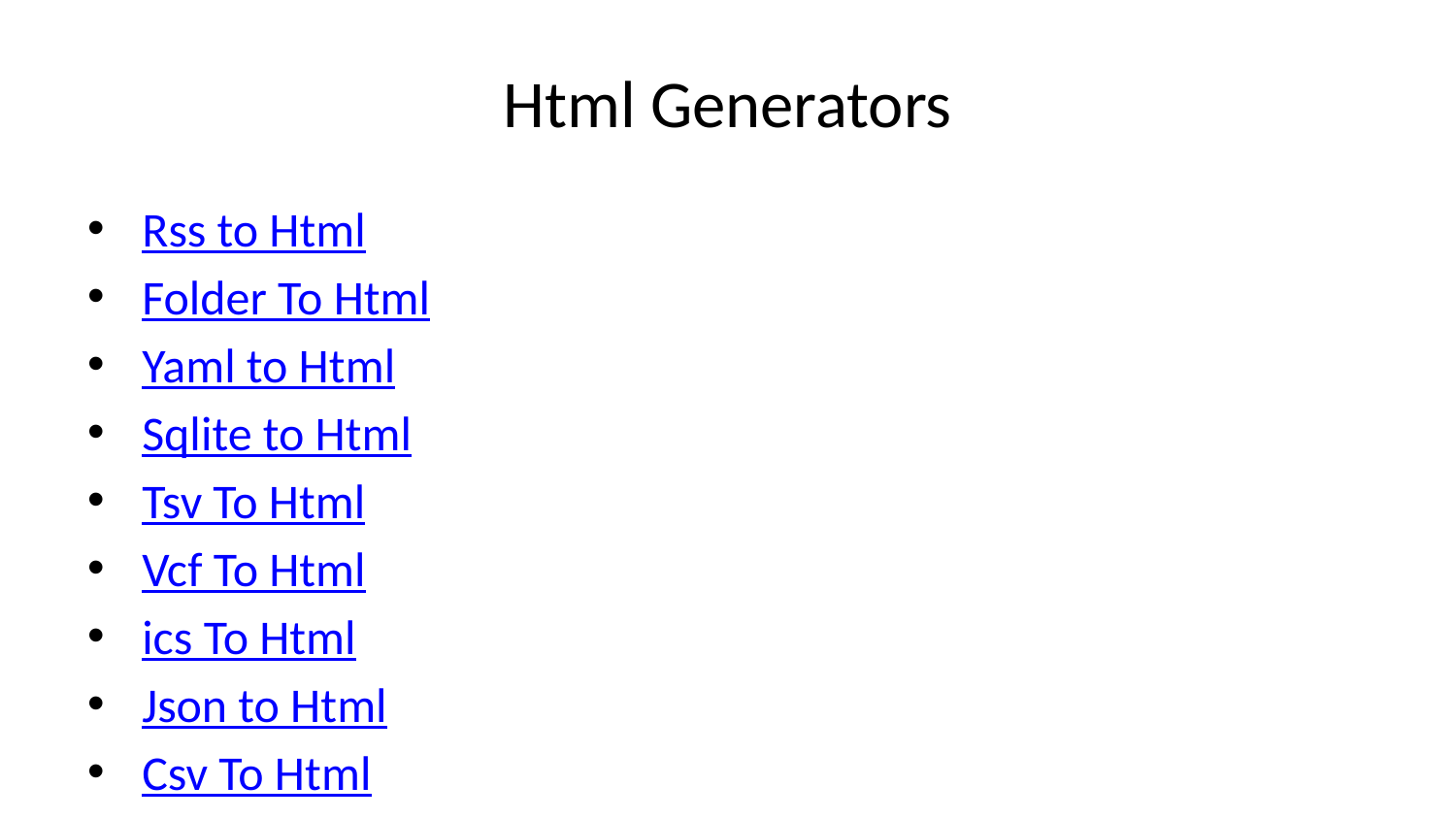

# Html Generators
Rss to Html
Folder To Html
Yaml to Html
Sqlite to Html
Tsv To Html
Vcf To Html
ics To Html
Json to Html
Csv To Html
Xlsx To Html
Xml To Html
Tab To Html
Srt To Html
Opml to Html
Epub To Html
Aiml To Html
Csv to Html Template
Json to Html template